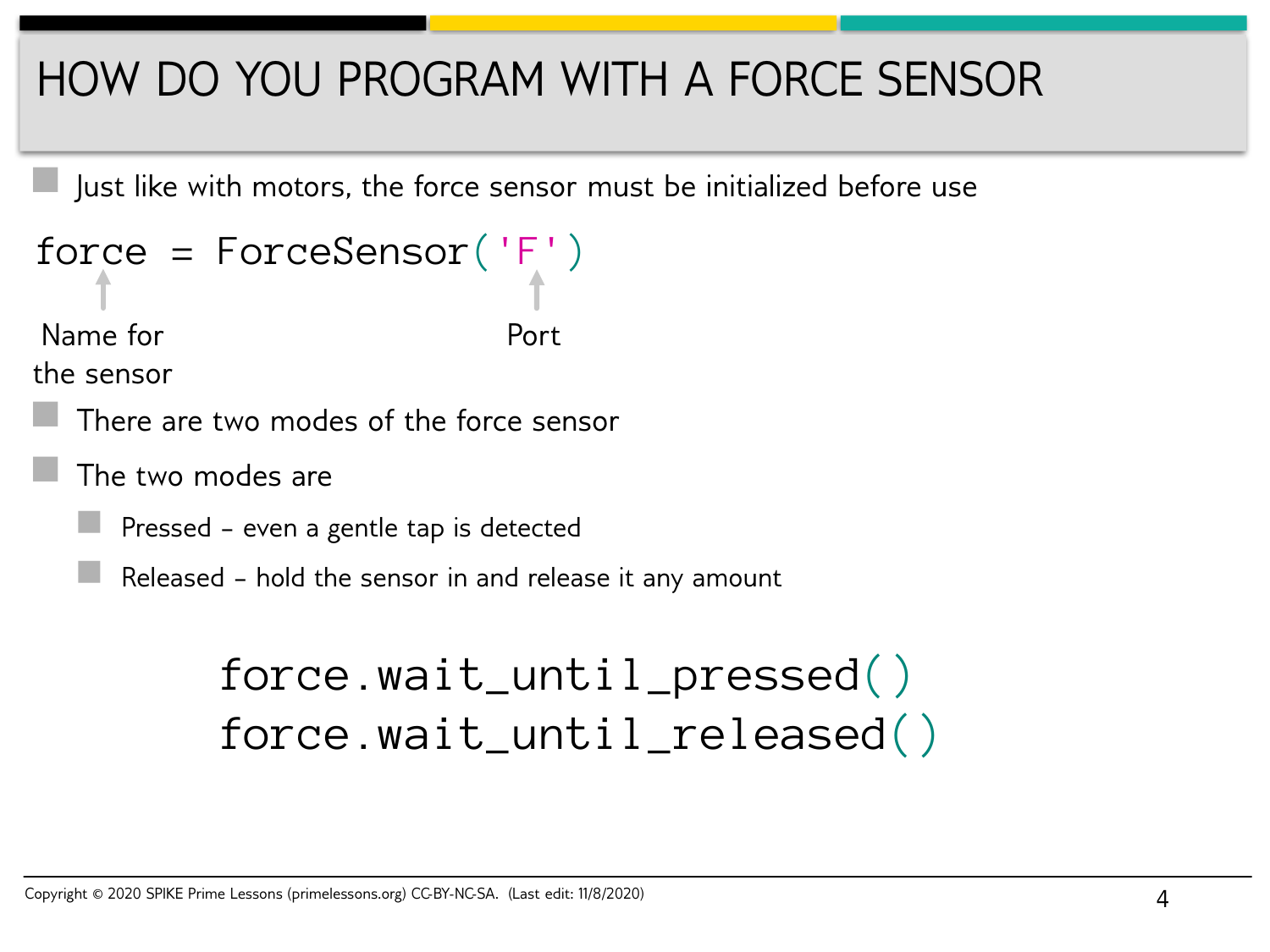

# How do you program with a force Sensor
Just like with motors, the force sensor must be initialized before use
force = ForceSensor('F')

There are two modes of the force sensor
The two modes are
Pressed – even a gentle tap is detected
Released – hold the sensor in and release it any amount
Name for the sensor
Port
force.wait_until_pressed()
force.wait_until_released()

4
Copyright © 2020 SPIKE Prime Lessons (primelessons.org) CC-BY-NC-SA.  (Last edit: 11/8/2020)